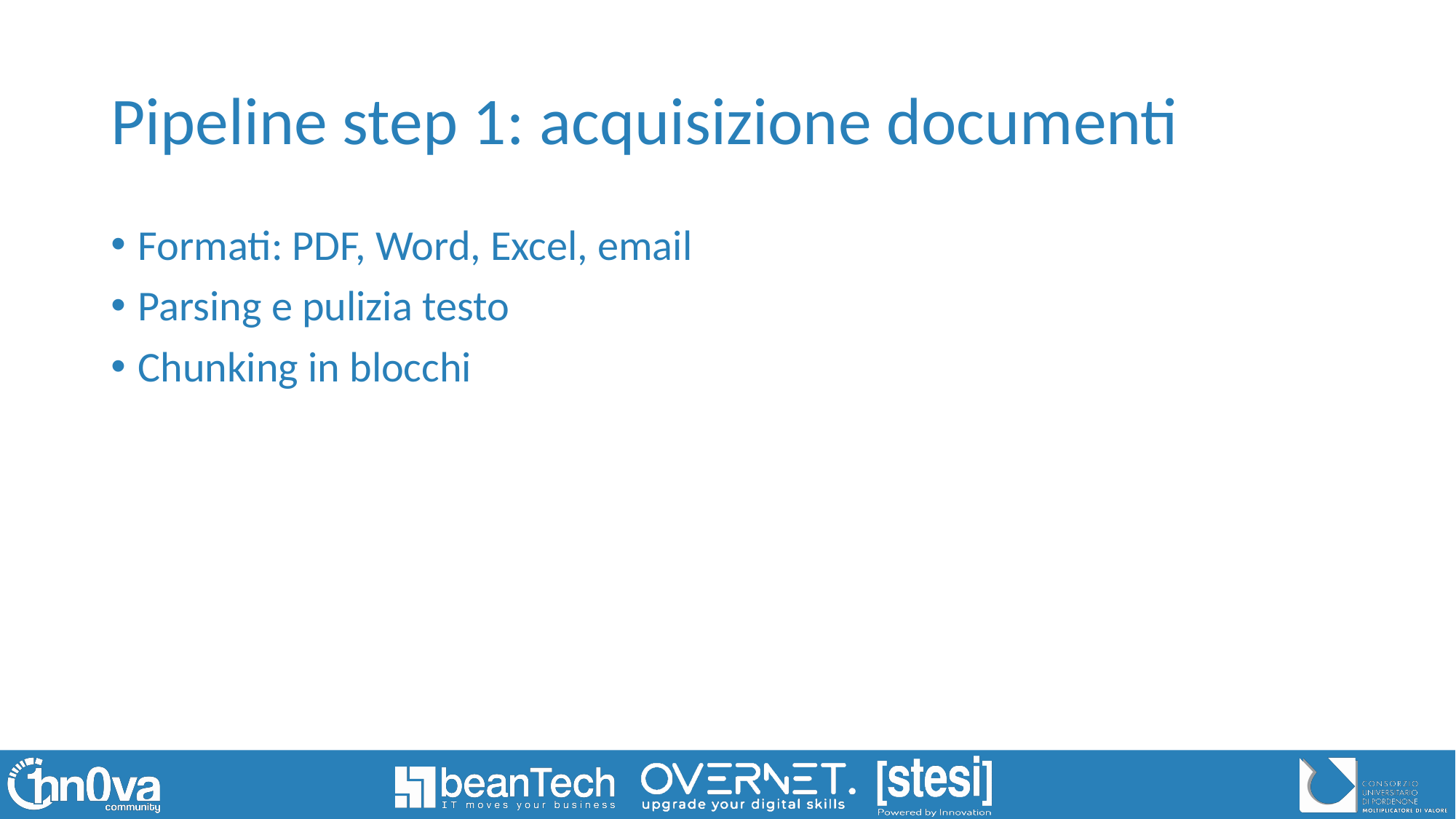

# Pipeline step 1: acquisizione documenti
Formati: PDF, Word, Excel, email
Parsing e pulizia testo
Chunking in blocchi